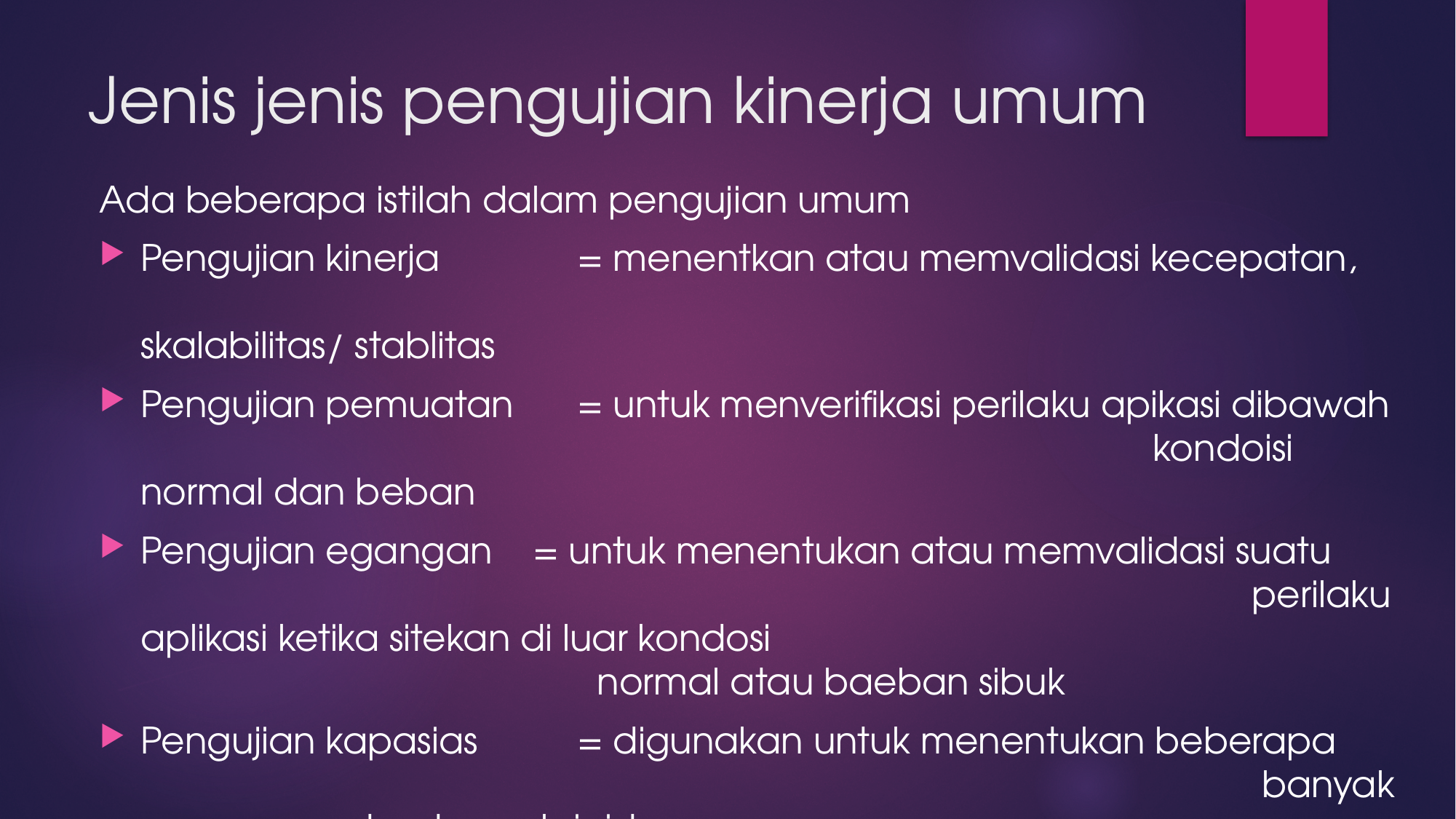

# Jenis jenis pengujian kinerja umum
Ada beberapa istilah dalam pengujian umum
Pengujian kinerja 		= menentkan atau memvalidasi kecepatan, 									  	   skalabilitas/ stablitas
Pengujian pemuatan 	= untuk menverifikasi perilaku apikasi dibawah 								 	   kondoisi normal dan beban
Pengujian egangan    = untuk menentukan atau memvalidasi suatu 									 	  perilaku aplikasi ketika sitekan di luar kondosi 								 		  normal atau baeban sibuk
Pengujian kapasias 	= digunakan untuk menentukan beberapa 									  	   banyak pengguna atau transaksi sistem yang 								   	   diberikan akan mendukung dan masih 								                   memenuhi kinerja